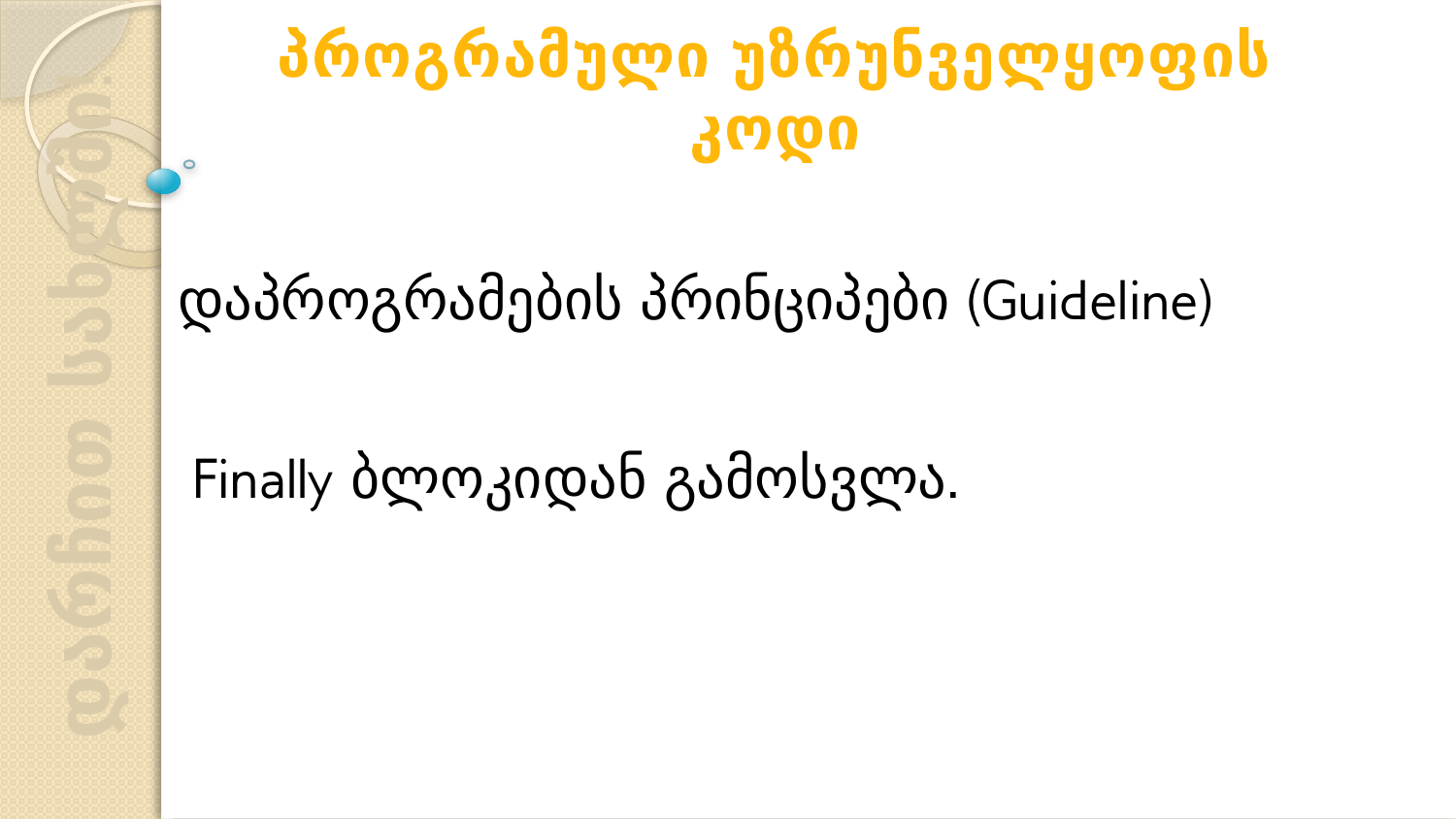

პროგრამული უზრუნველყოფის კოდი
დაპროგრამების პრინციპები (Guideline)

Finally ბლოკიდან გამოსვლა.
დარჩით სახლში!